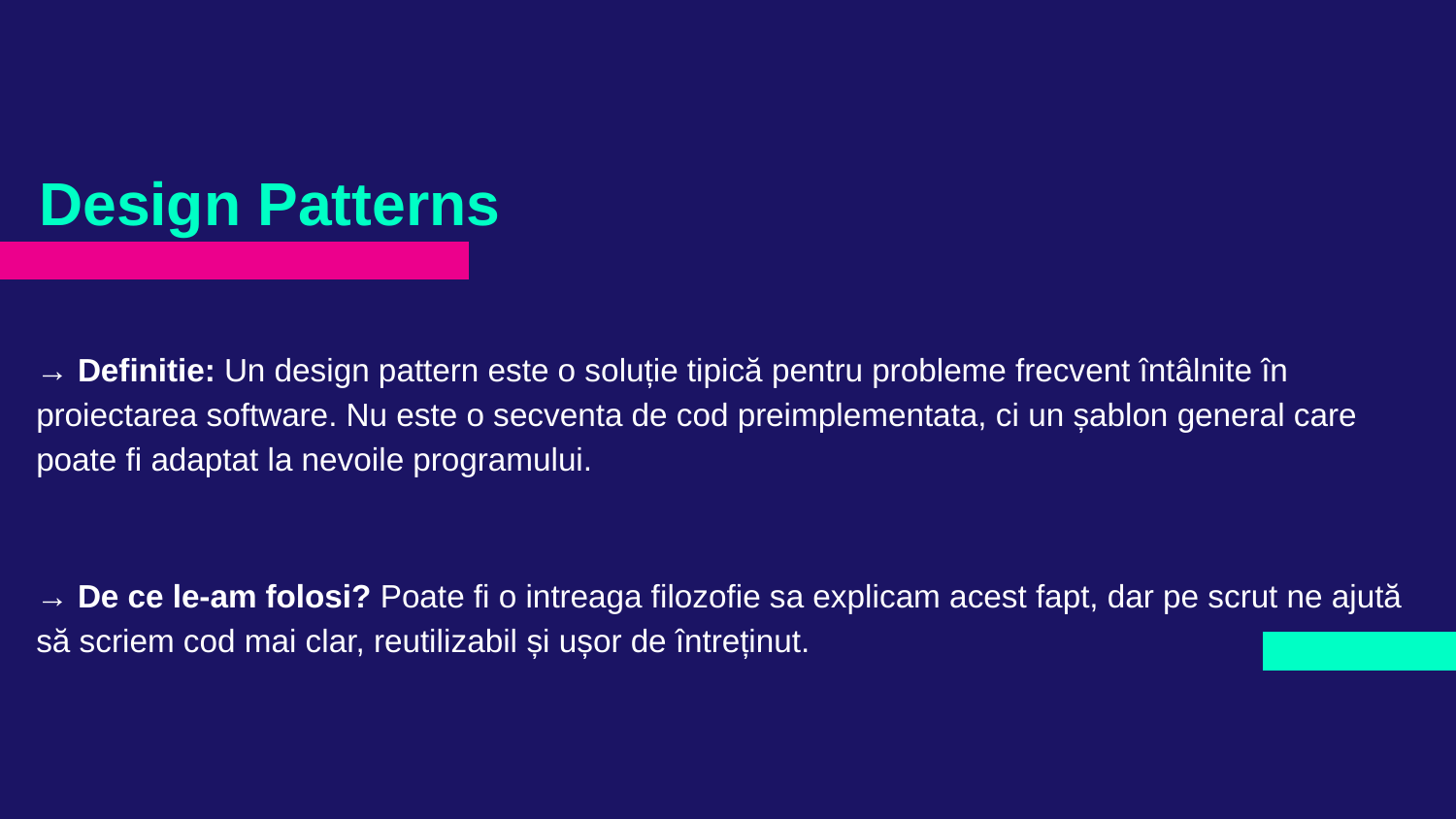

# Design Patterns
→ Definitie: Un design pattern este o soluție tipică pentru probleme frecvent întâlnite în proiectarea software. Nu este o secventa de cod preimplementata, ci un șablon general care poate fi adaptat la nevoile programului.

→ De ce le-am folosi? Poate fi o intreaga filozofie sa explicam acest fapt, dar pe scrut ne ajută să scriem cod mai clar, reutilizabil și ușor de întreținut.